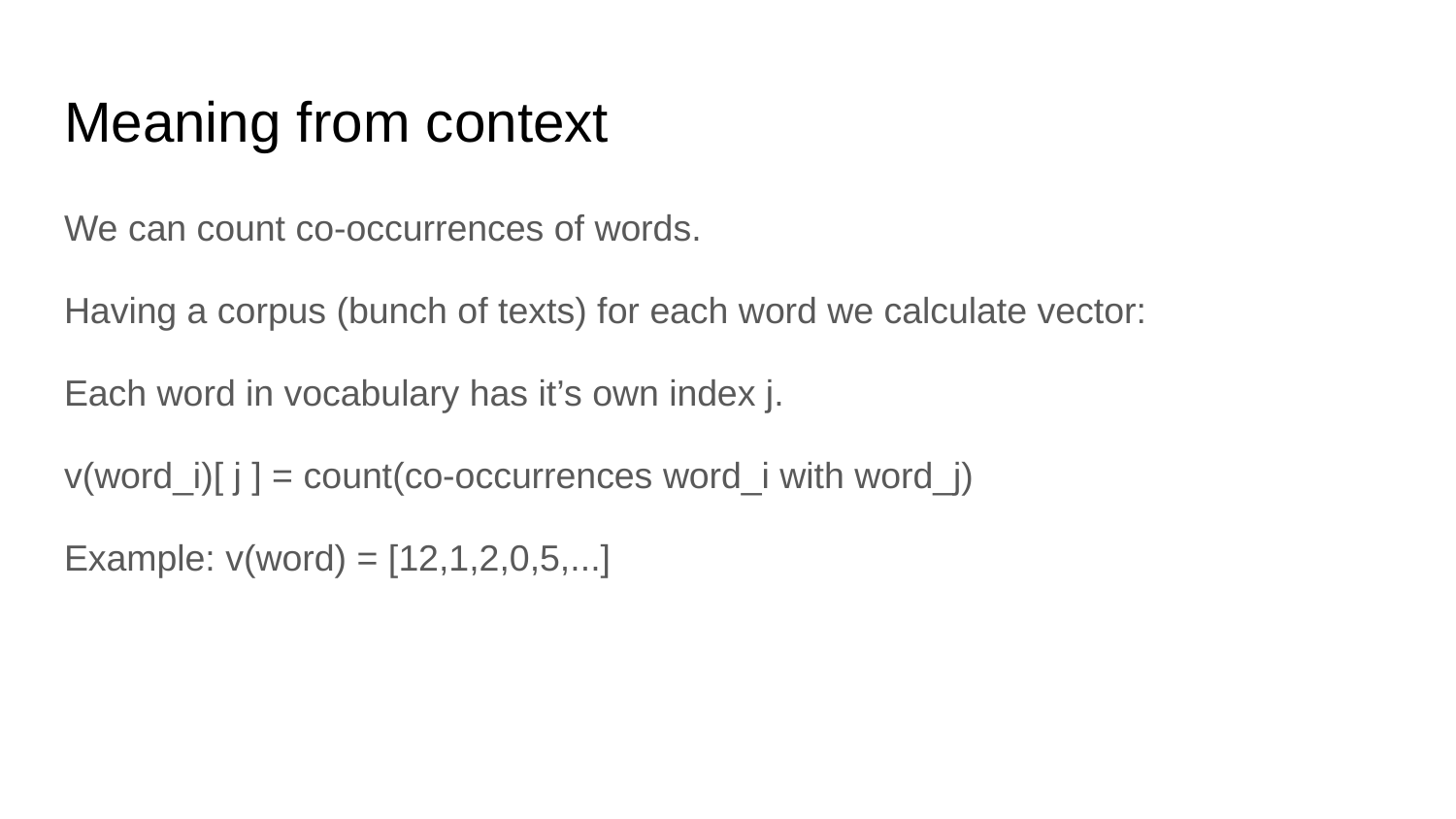

# Meaning from context
We can count co-occurrences of words.
Having a corpus (bunch of texts) for each word we calculate vector:
Each word in vocabulary has it’s own index j.
v(word_i)[ j ] = count(co-occurrences word_i with word_j)
Example: v(word) = [12,1,2,0,5,...]